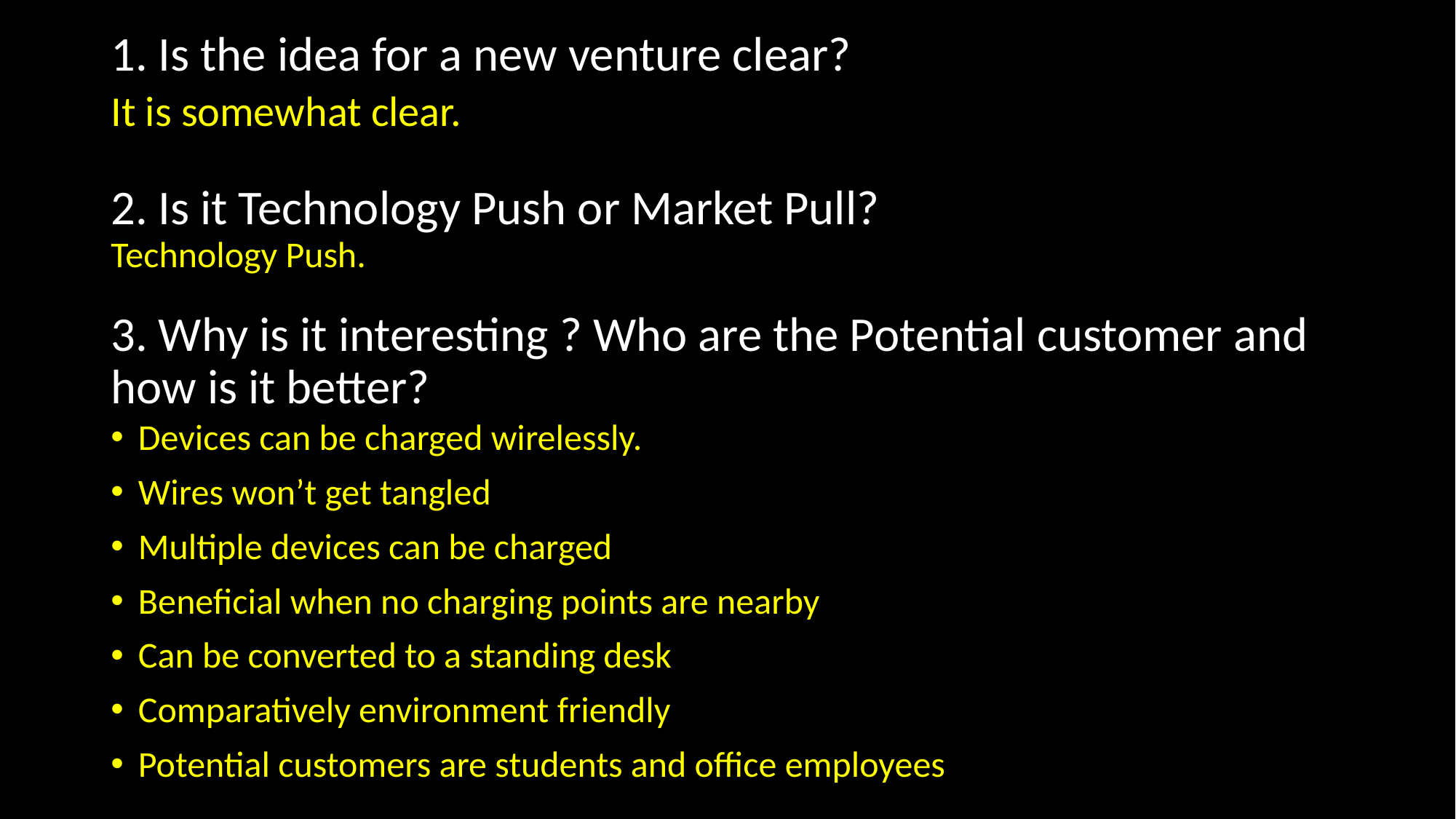

# 1. Is the idea for a new venture clear?
It is somewhat clear.
2. Is it Technology Push or Market Pull?
Technology Push.
3. Why is it interesting ? Who are the Potential customer and how is it better?
Devices can be charged wirelessly.
Wires won’t get tangled
Multiple devices can be charged
Beneficial when no charging points are nearby
Can be converted to a standing desk
Comparatively environment friendly
Potential customers are students and office employees